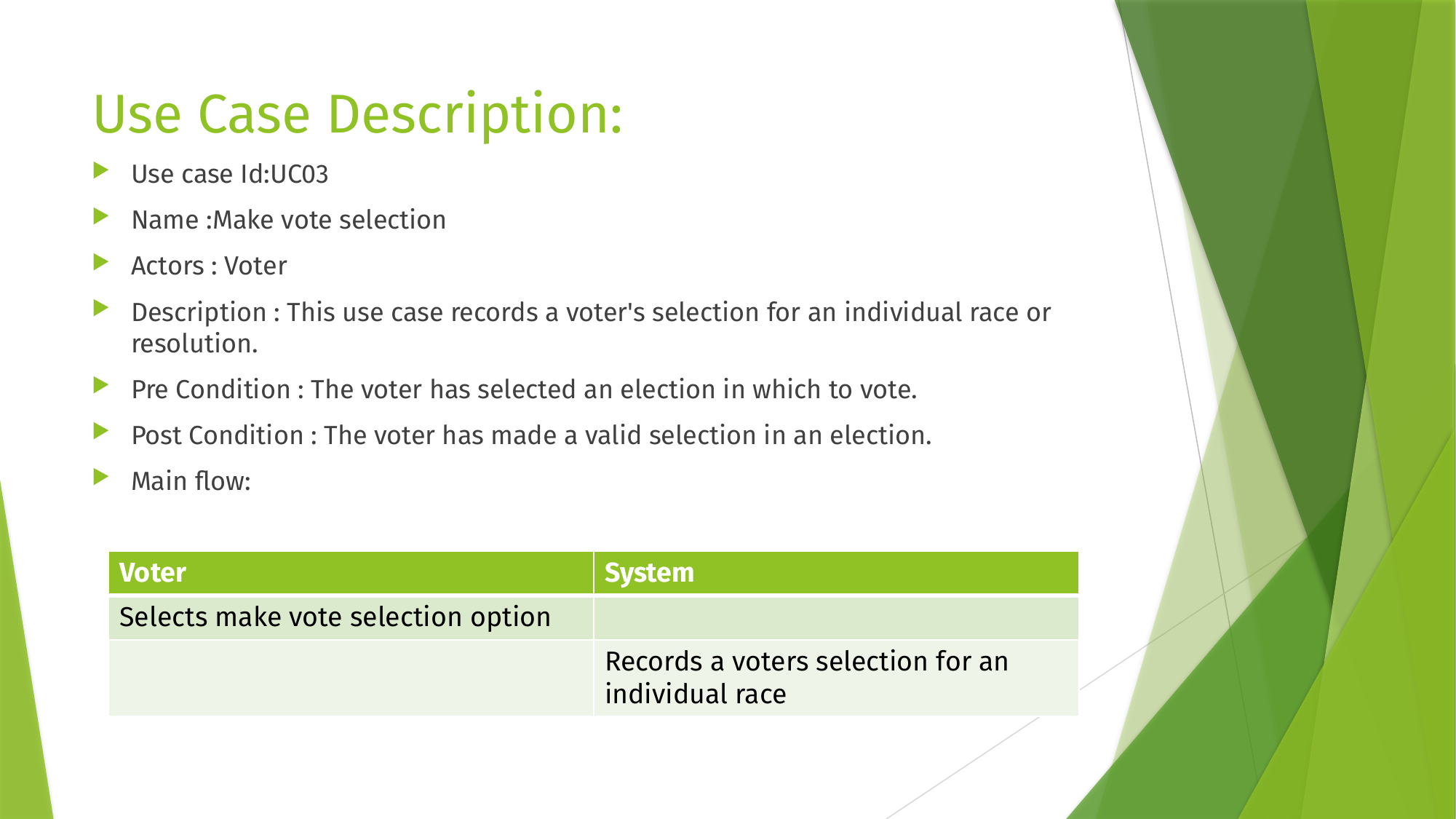

# Use Case Description:
Use case Id:UC03
Name :Make vote selection
Actors : Voter
Description : This use case records a voter's selection for an individual race or resolution.
Pre Condition : The voter has selected an election in which to vote.
Post Condition : The voter has made a valid selection in an election.
Main flow:

| Voter | System |
| --- | --- |
| Selects make vote selection option |  |
|  | Records a voters selection for an individual race |